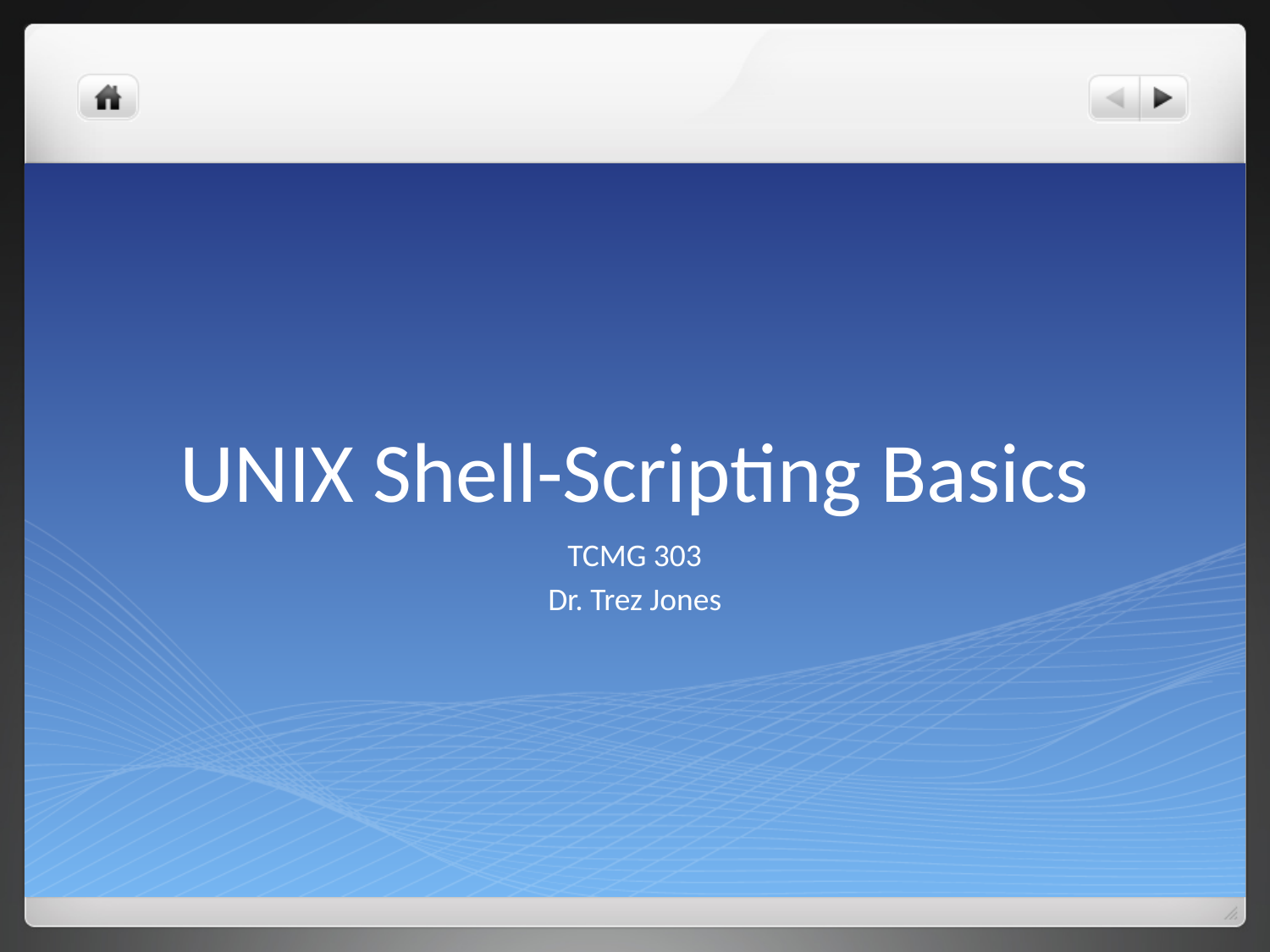

# UNIX Shell-Scripting Basics
TCMG 303
Dr. Trez Jones